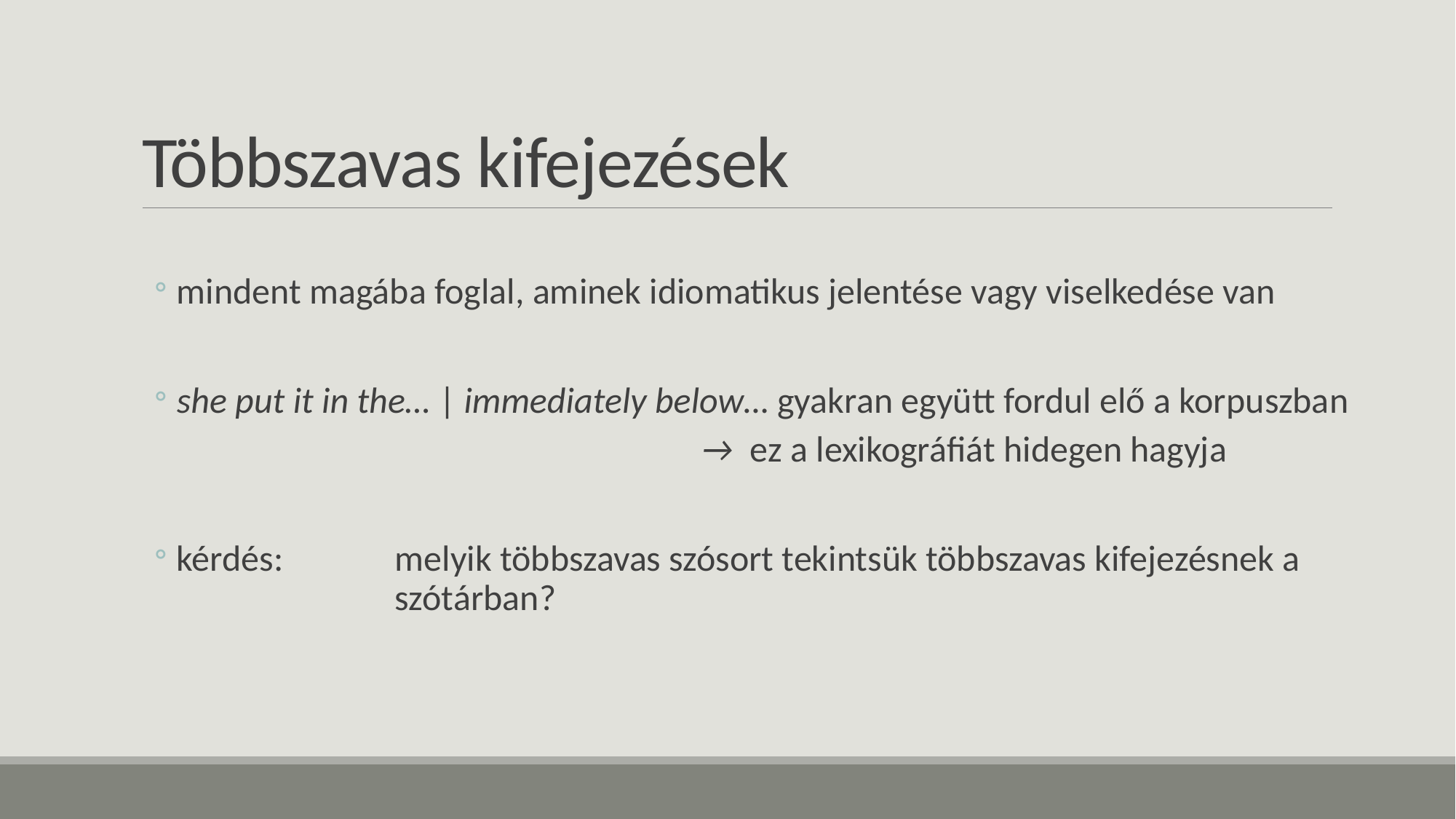

# Többszavas kifejezések

mindent magába foglal, aminek idiomatikus jelentése vagy viselkedése van

she put it in the… | immediately below… gyakran együtt fordul elő a korpuszban
					→  ez a lexikográfiát hidegen hagyja

kérdés: 	melyik többszavas szósort tekintsük többszavas kifejezésnek a 			szótárban?